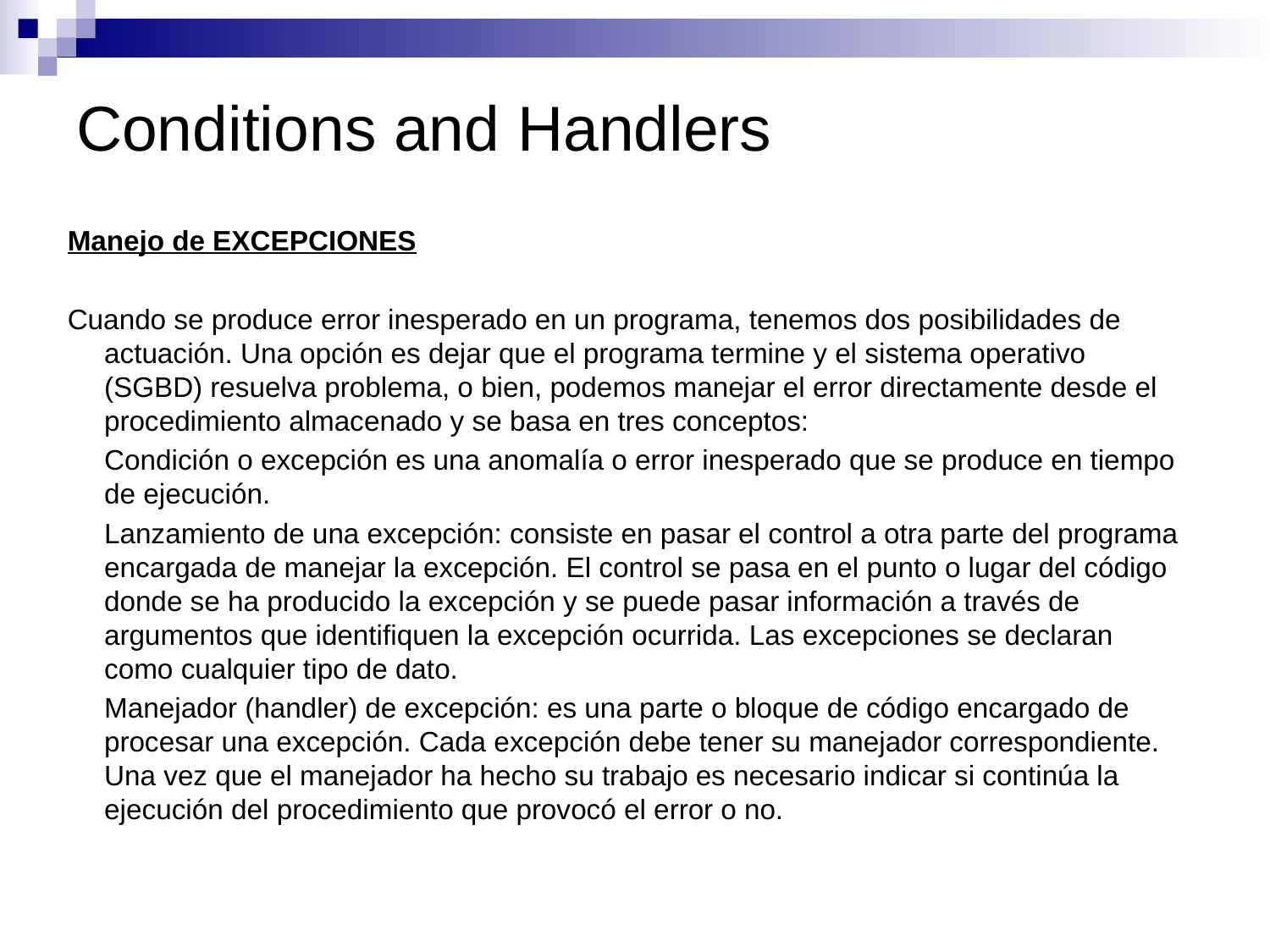

# Conditions and Handlers
Manejo de EXCEPCIONES

Cuando se produce error inesperado en un programa, tenemos dos posibilidades de actuación. Una opción es dejar que el programa termine y el sistema operativo (SGBD) resuelva problema, o bien, podemos manejar el error directamente desde el procedimiento almacenado y se basa en tres conceptos:
	Condición o excepción es una anomalía o error inesperado que se produce en tiempo de ejecución.
	Lanzamiento de una excepción: consiste en pasar el control a otra parte del programa encargada de manejar la excepción. El control se pasa en el punto o lugar del código donde se ha producido la excepción y se puede pasar información a través de argumentos que identifiquen la excepción ocurrida. Las excepciones se declaran como cualquier tipo de dato.
	Manejador (handler) de excepción: es una parte o bloque de código encargado de procesar una excepción. Cada excepción debe tener su manejador correspondiente. Una vez que el manejador ha hecho su trabajo es necesario indicar si continúa la ejecución del procedimiento que provocó el error o no.